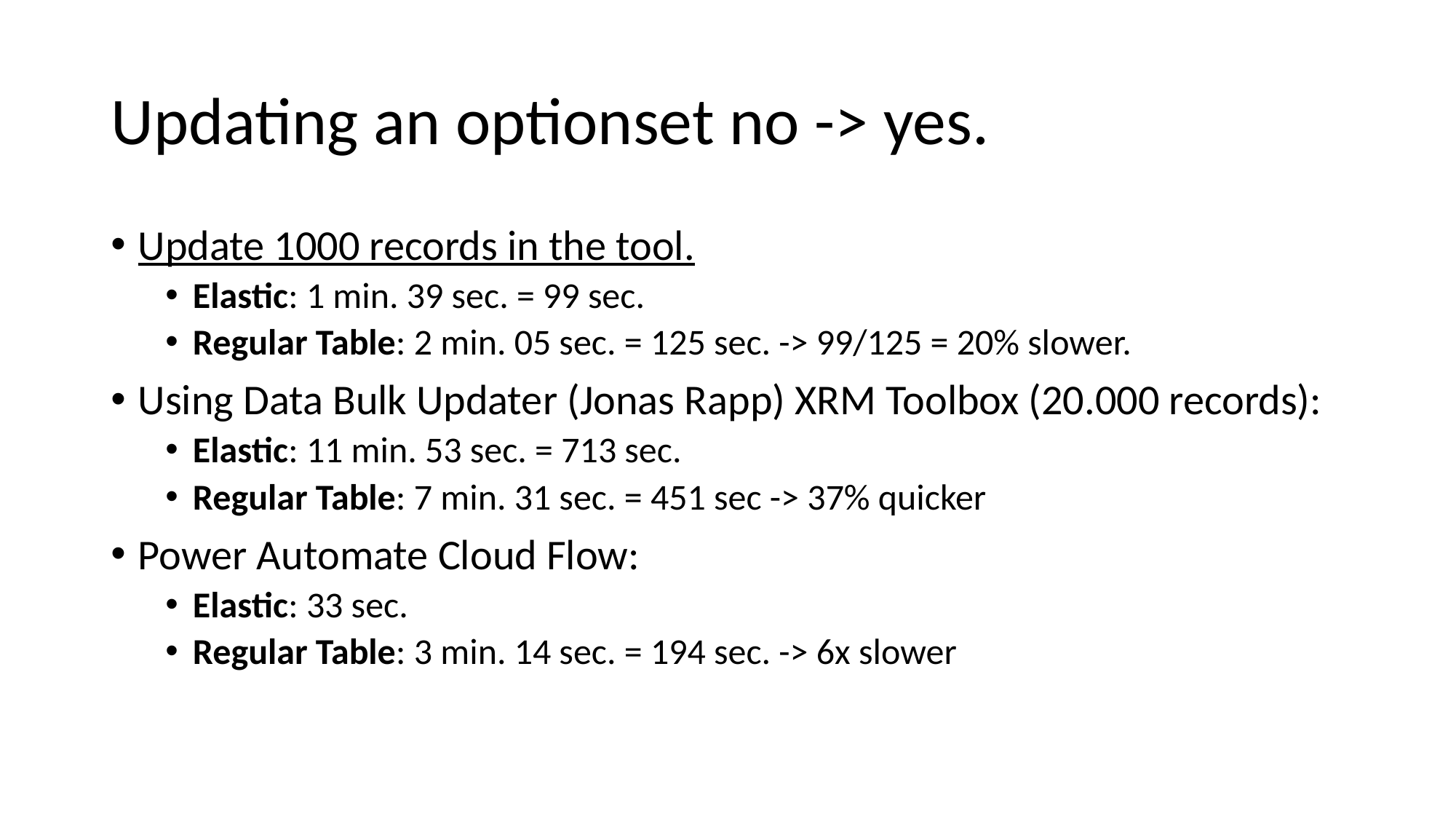

# Updating an optionset no -> yes.
Update 1000 records in the tool.
Elastic: 1 min. 39 sec. = 99 sec.
Regular Table: 2 min. 05 sec. = 125 sec. -> 99/125 = 20% slower.
Using Data Bulk Updater (Jonas Rapp) XRM Toolbox (20.000 records):
Elastic: 11 min. 53 sec. = 713 sec.
Regular Table: 7 min. 31 sec. = 451 sec -> 37% quicker
Power Automate Cloud Flow:
Elastic: 33 sec.
Regular Table: 3 min. 14 sec. = 194 sec. -> 6x slower